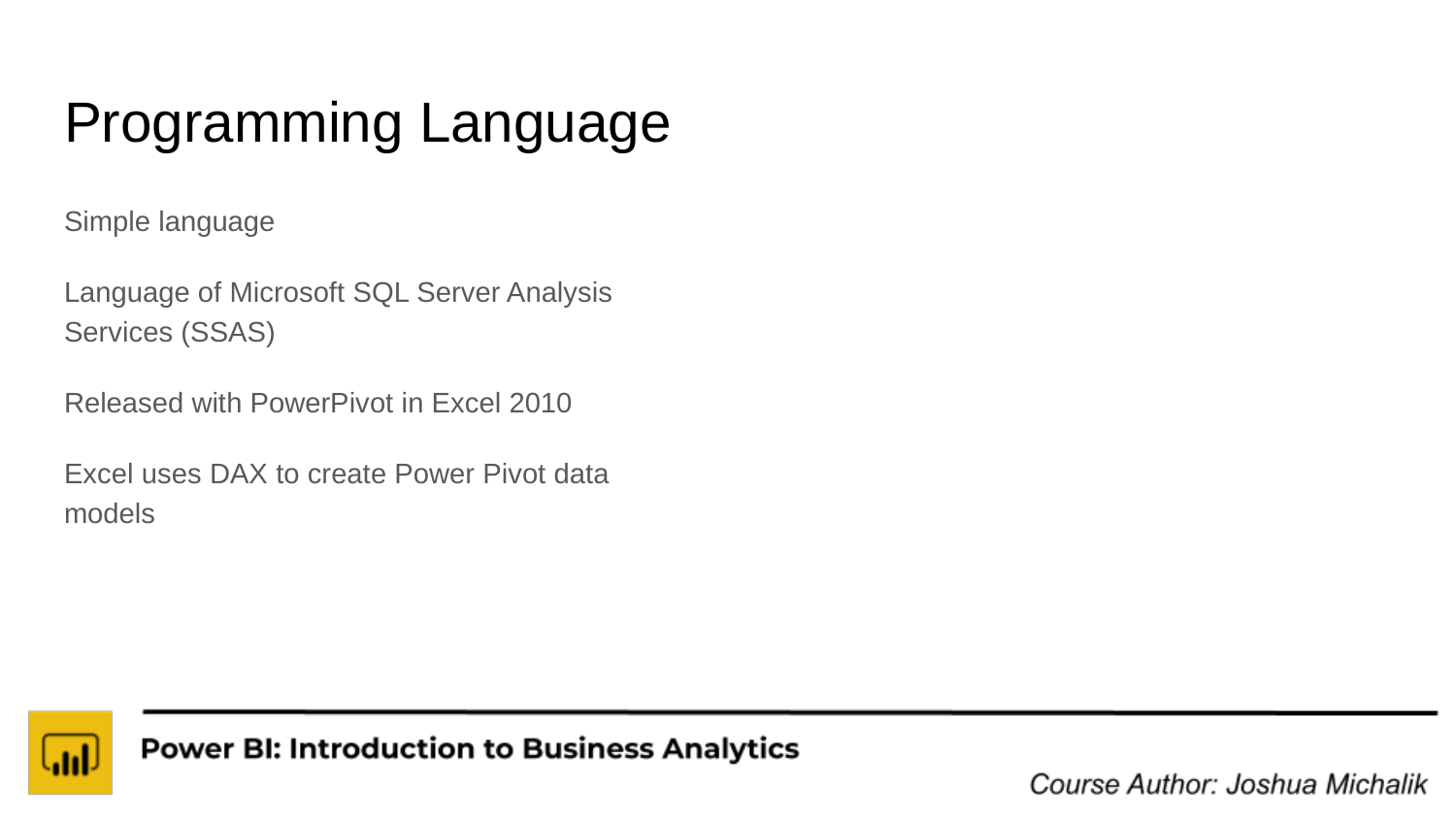

# Programming Language
Simple language
Language of Microsoft SQL Server Analysis Services (SSAS)
Released with PowerPivot in Excel 2010
Excel uses DAX to create Power Pivot data models